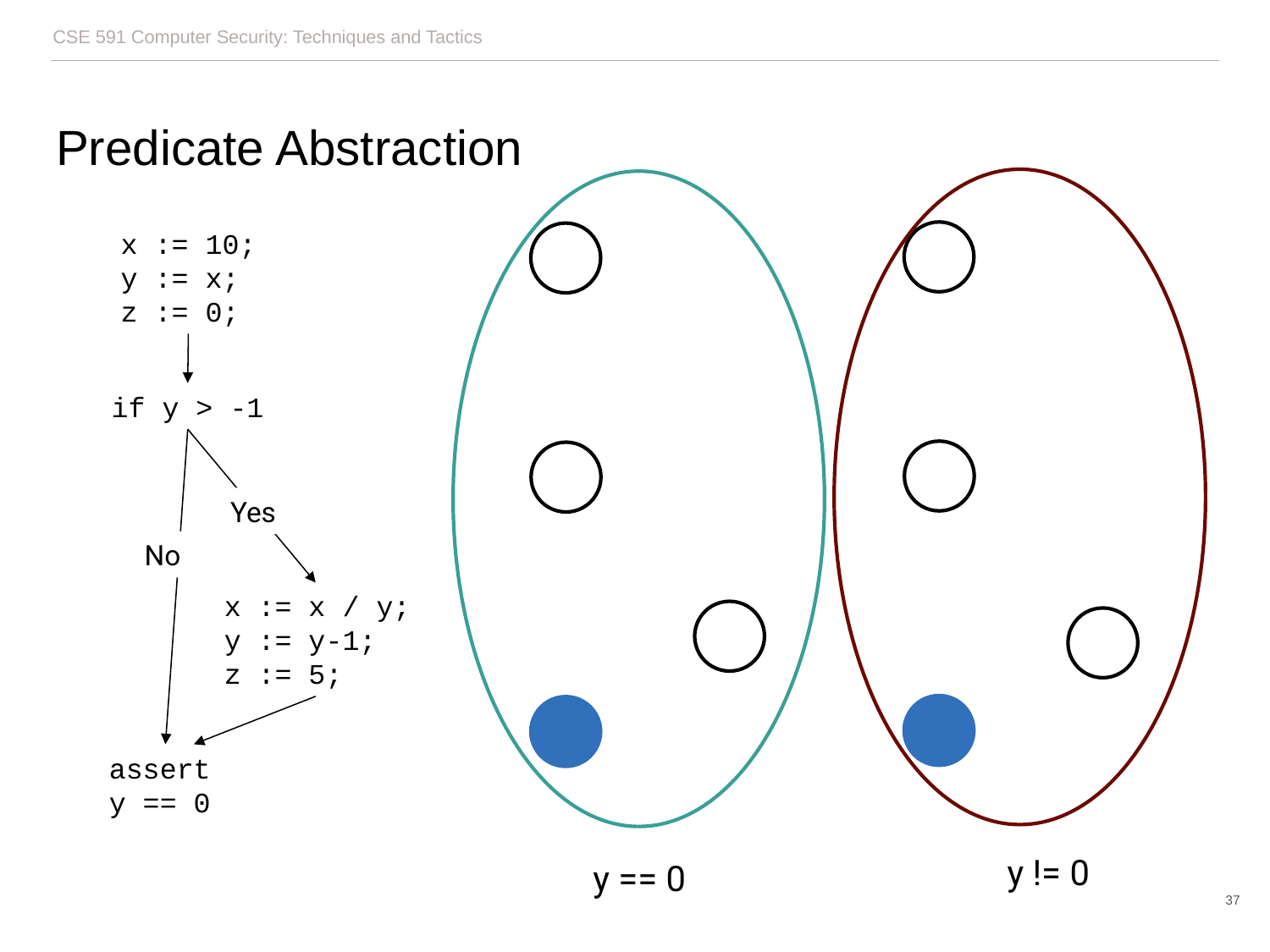

# Predicate Abstraction

x := 10;
y := x;
z := 0;

if y > -1

Yes
No
x := x / y;
y := y-1;
z := 5;

assert
y == 0
y != 0
y == 0
37